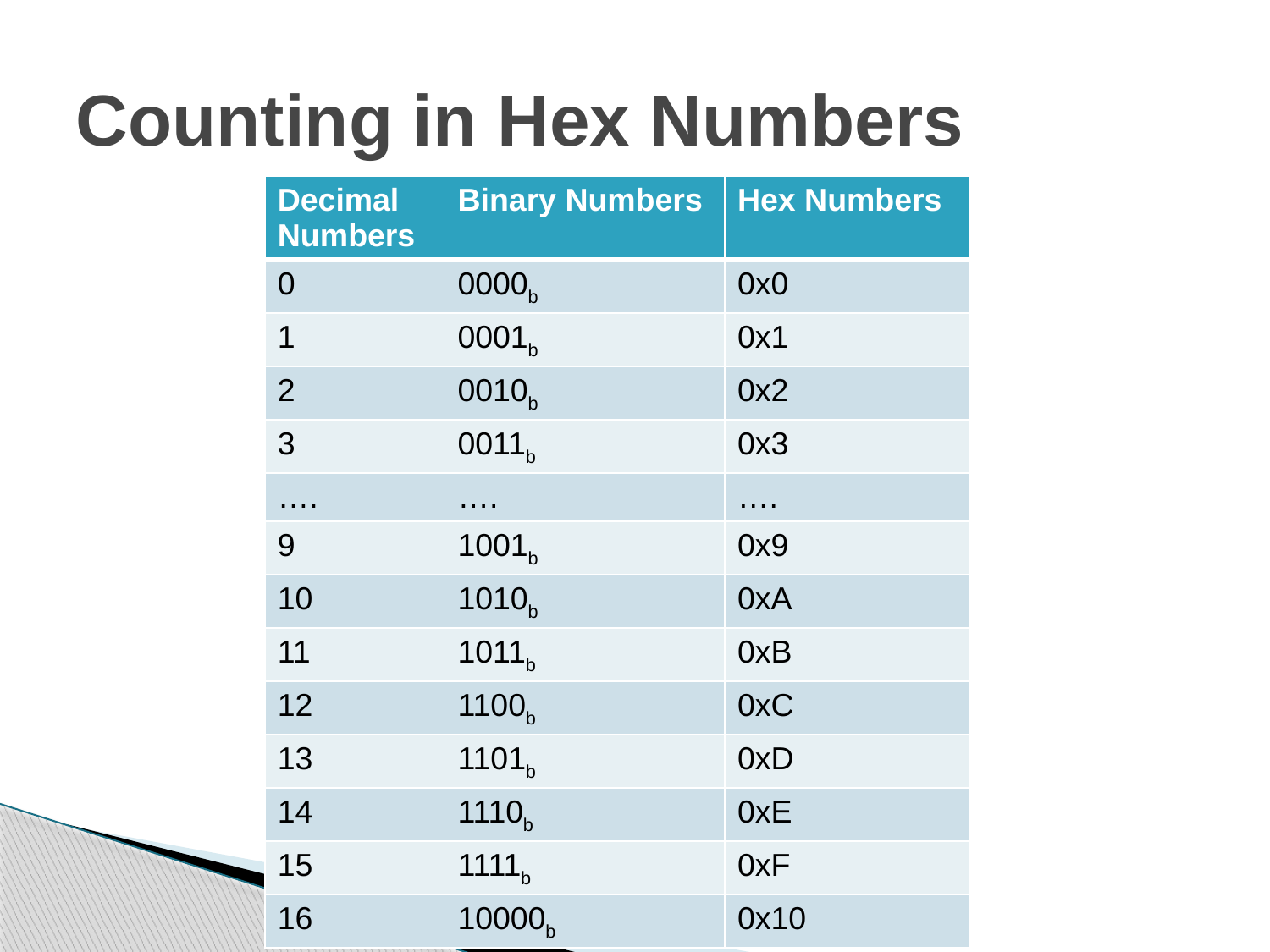

# Counting in Hex Numbers
| Decimal Numbers | Binary Numbers | Hex Numbers |
| --- | --- | --- |
| 0 | 0000b | 0x0 |
| 1 | 0001b | 0x1 |
| 2 | 0010b | 0x2 |
| 3 | 0011b | 0x3 |
| …. | …. | …. |
| 9 | 1001b | 0x9 |
| 10 | 1010b | 0xA |
| 11 | 1011b | 0xB |
| 12 | 1100b | 0xC |
| 13 | 1101b | 0xD |
| 14 | 1110b | 0xE |
| 15 | 1111b | 0xF |
| 16 | 10000b | 0x10 |